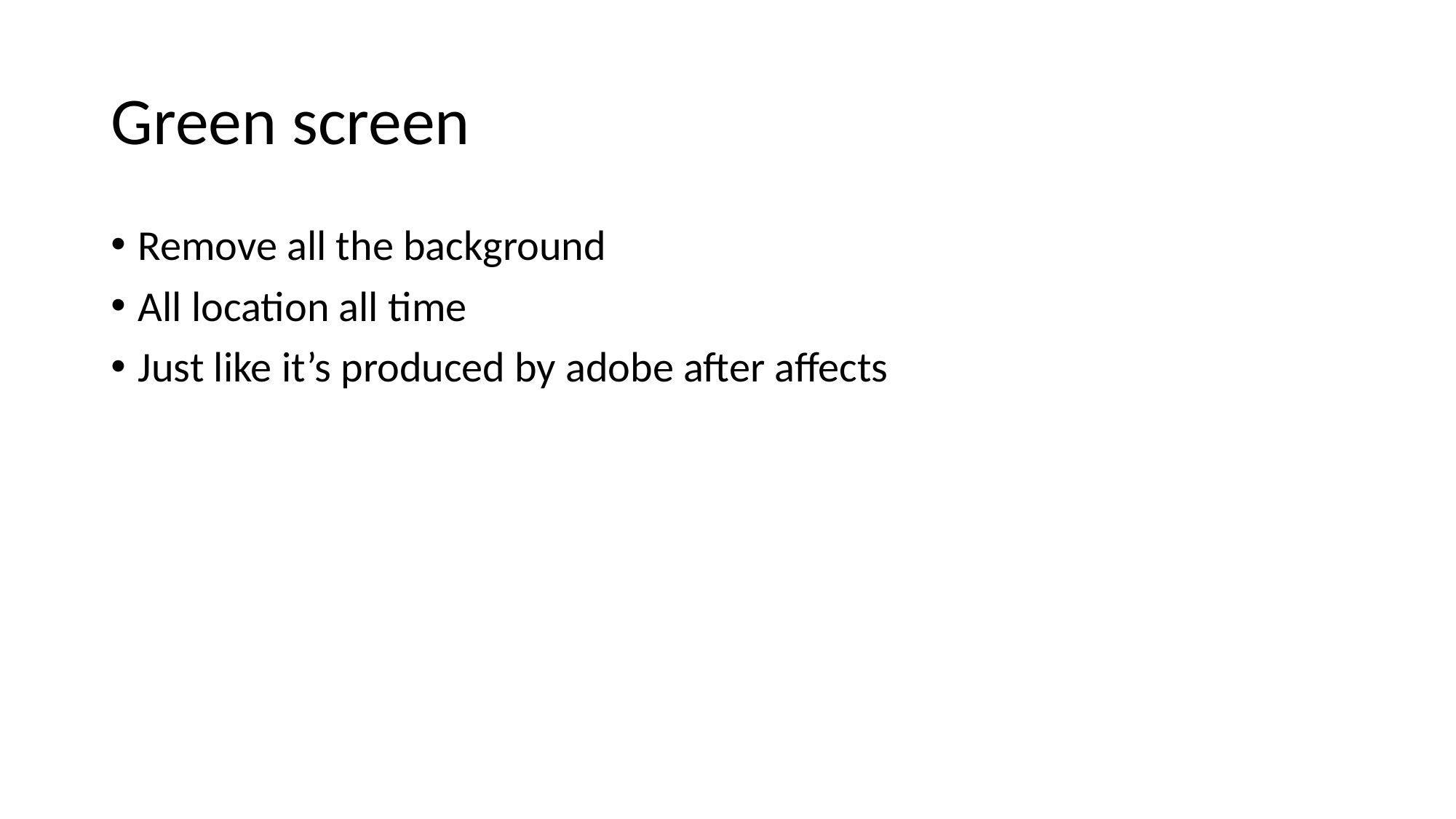

# Green screen
Remove all the background
All location all time
Just like it’s produced by adobe after affects